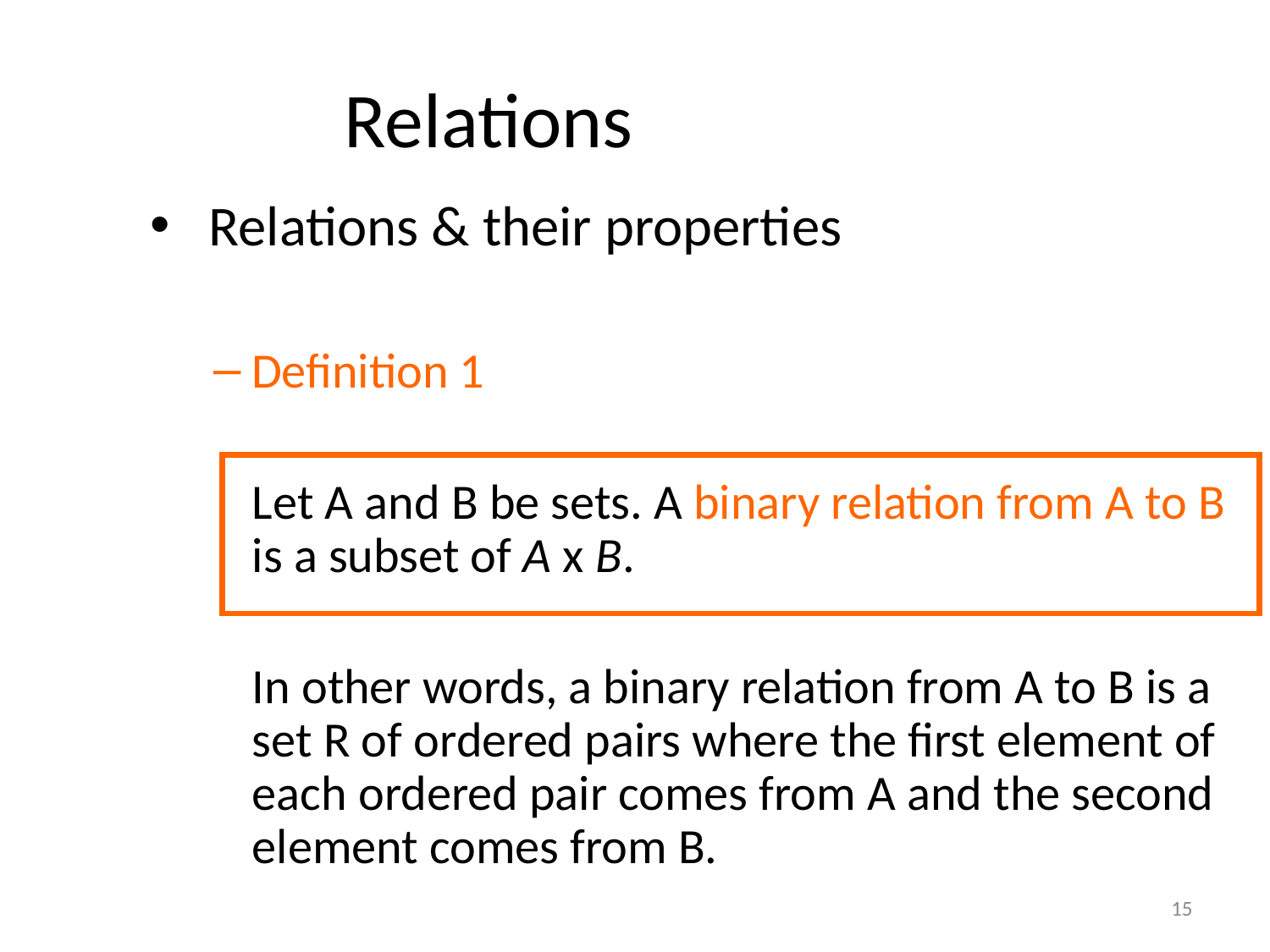

Relations
 Relations & their properties

Definition 1

	Let A and B be sets. A binary relation from A to B is a subset of A x B.

	In other words, a binary relation from A to B is a set R of ordered pairs where the first element of each ordered pair comes from A and the second element comes from B.

15